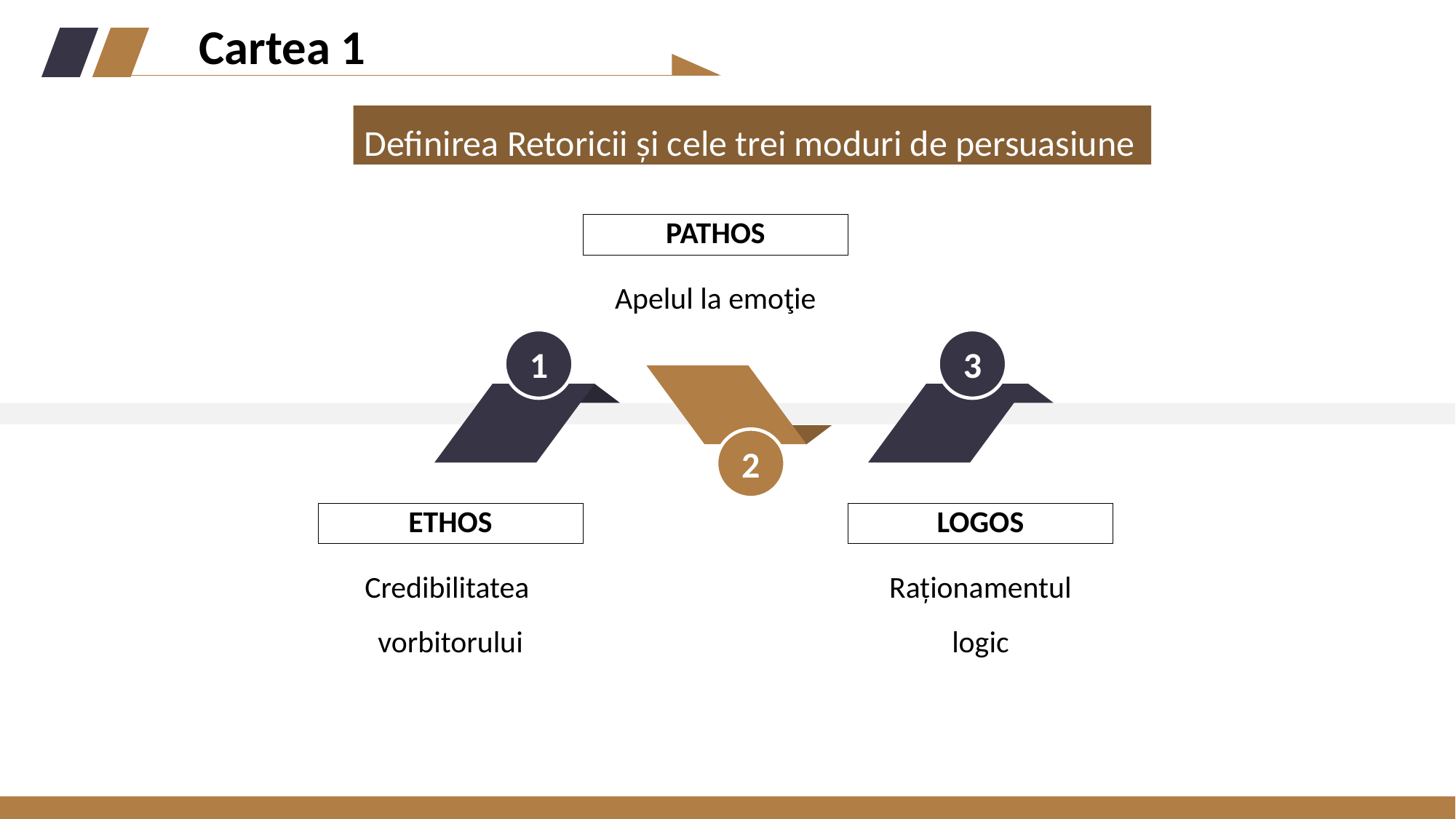

Cartea 1
Definirea Retoricii și cele trei moduri de persuasiune
PATHOS
Apelul la emoţie
1

3

2
ETHOS
LOGOS
Credibilitatea  vorbitorului
Raționamentul logic